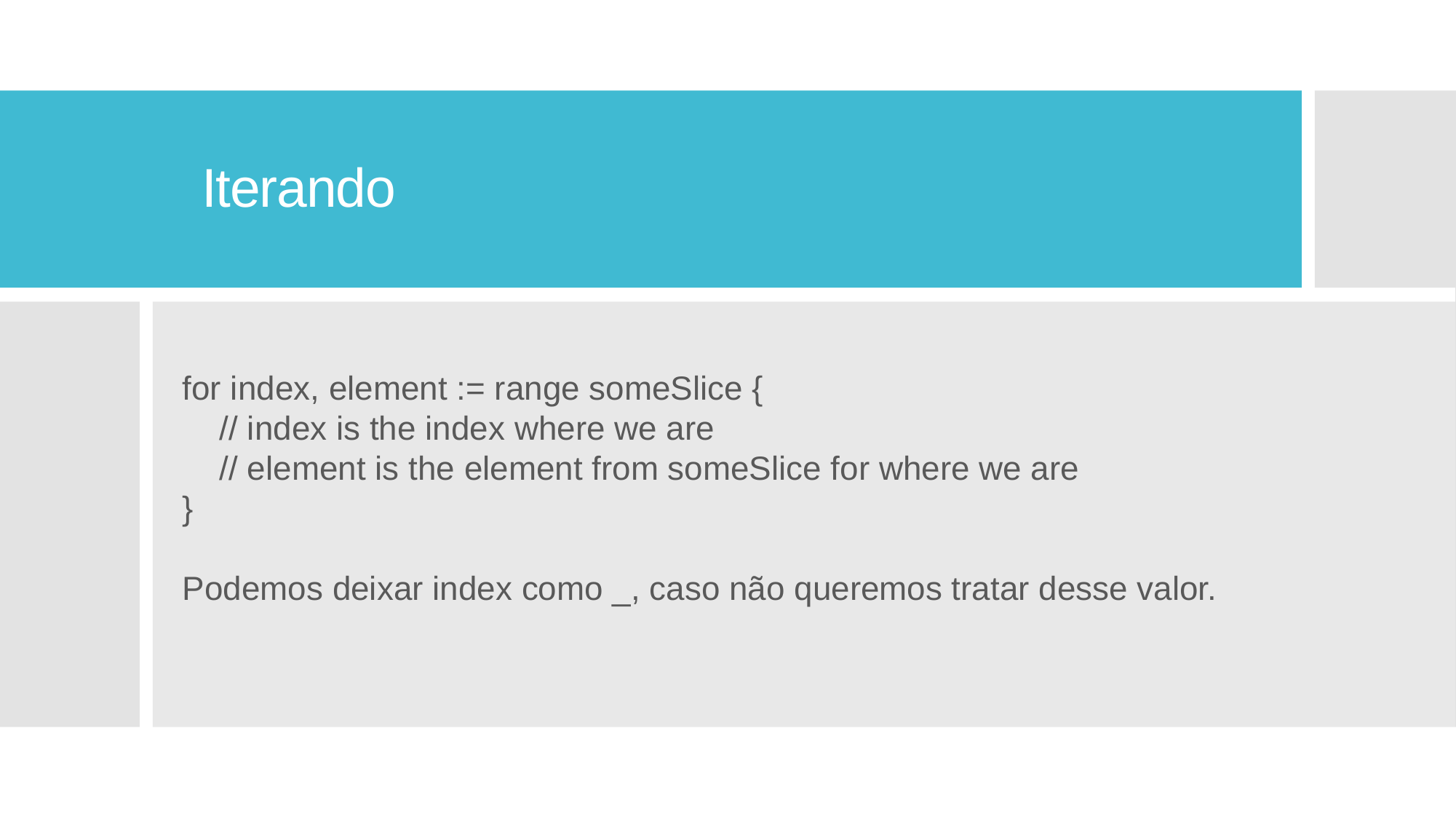

# Iterando

for index, element := range someSlice {
    // index is the index where we are
    // element is the element from someSlice for where we are
}

Podemos deixar index como _, caso não queremos tratar desse valor.